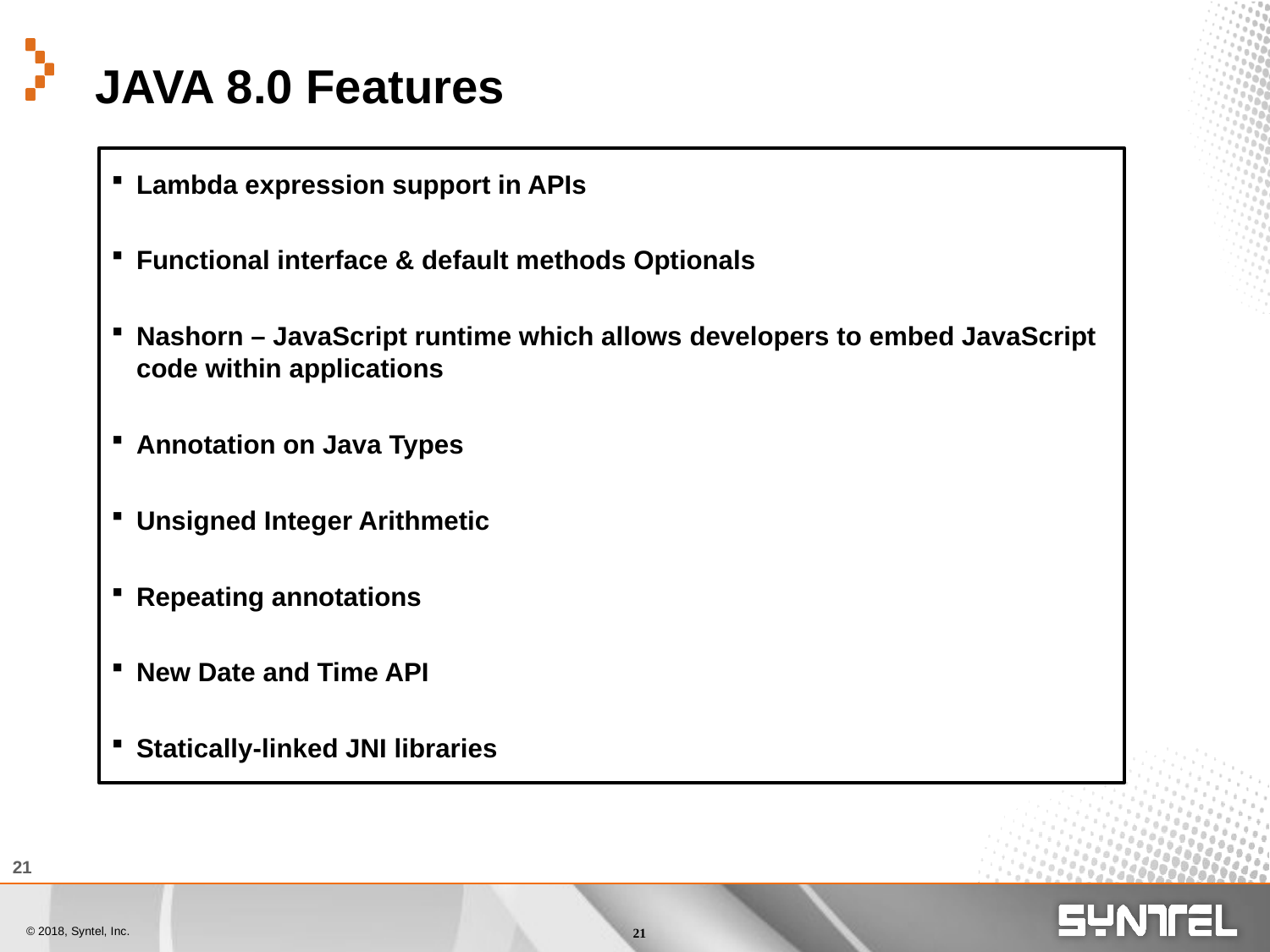

# JAVA 8.0 Features
Lambda expression support in APIs

Functional interface & default methods Optionals

Nashorn – JavaScript runtime which allows developers to embed JavaScript code within applications

Annotation on Java Types

Unsigned Integer Arithmetic

Repeating annotations

New Date and Time API

Statically-linked JNI libraries
21